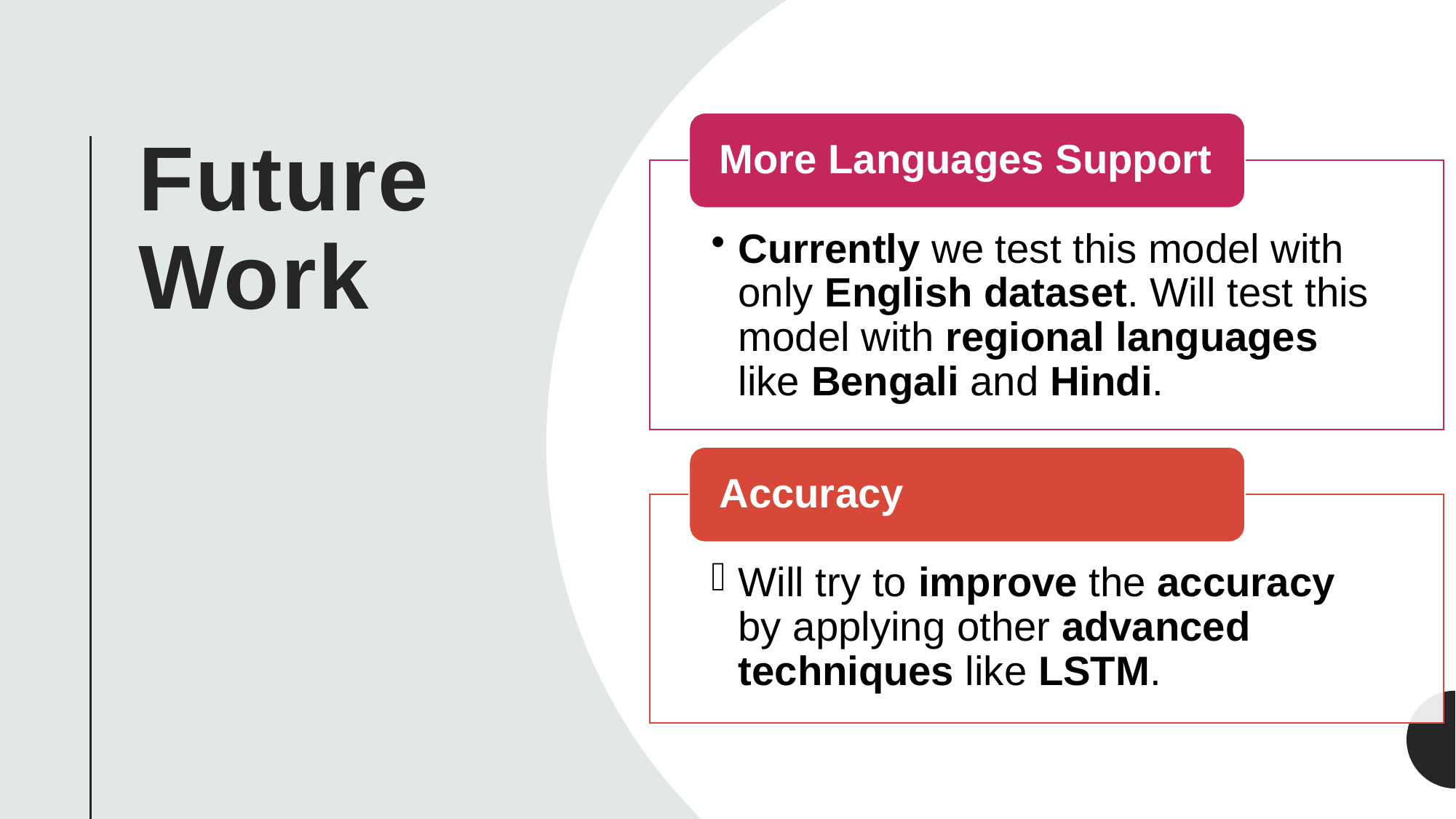

Currently we test this model with only English dataset. Will test this model with regional languages like Bengali and Hindi.
More Languages Support
Will try to improve the accuracy by applying other advanced techniques like LSTM.
Accuracy
# Future Work